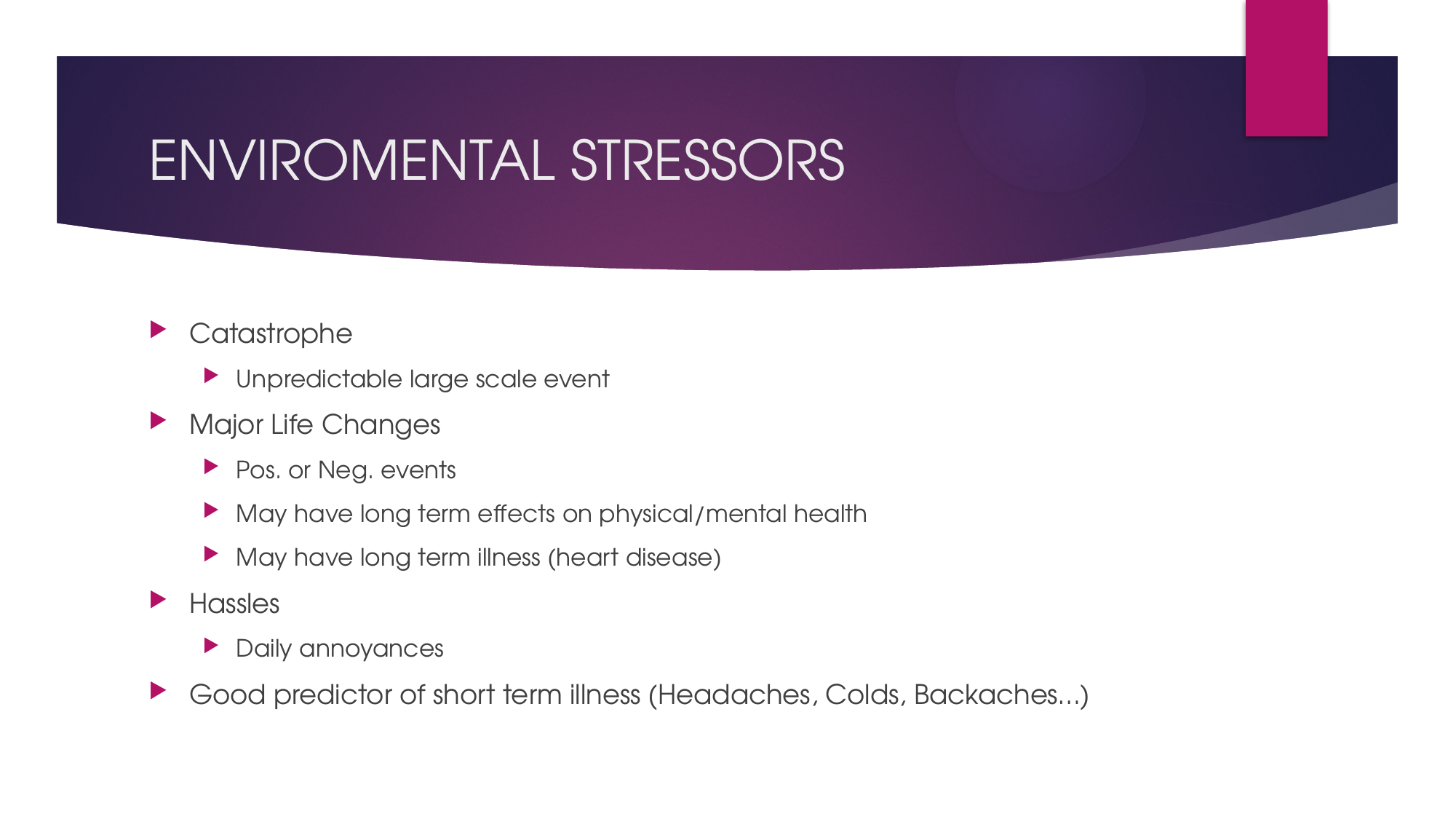

# ENVIROMENTAL STRESSORS
Catastrophe
Unpredictable large scale event
Major Life Changes
Pos. or Neg. events
May have long term effects on physical/mental health
May have long term illness (heart disease)
Hassles
Daily annoyances
Good predictor of short term illness (Headaches, Colds, Backaches…)